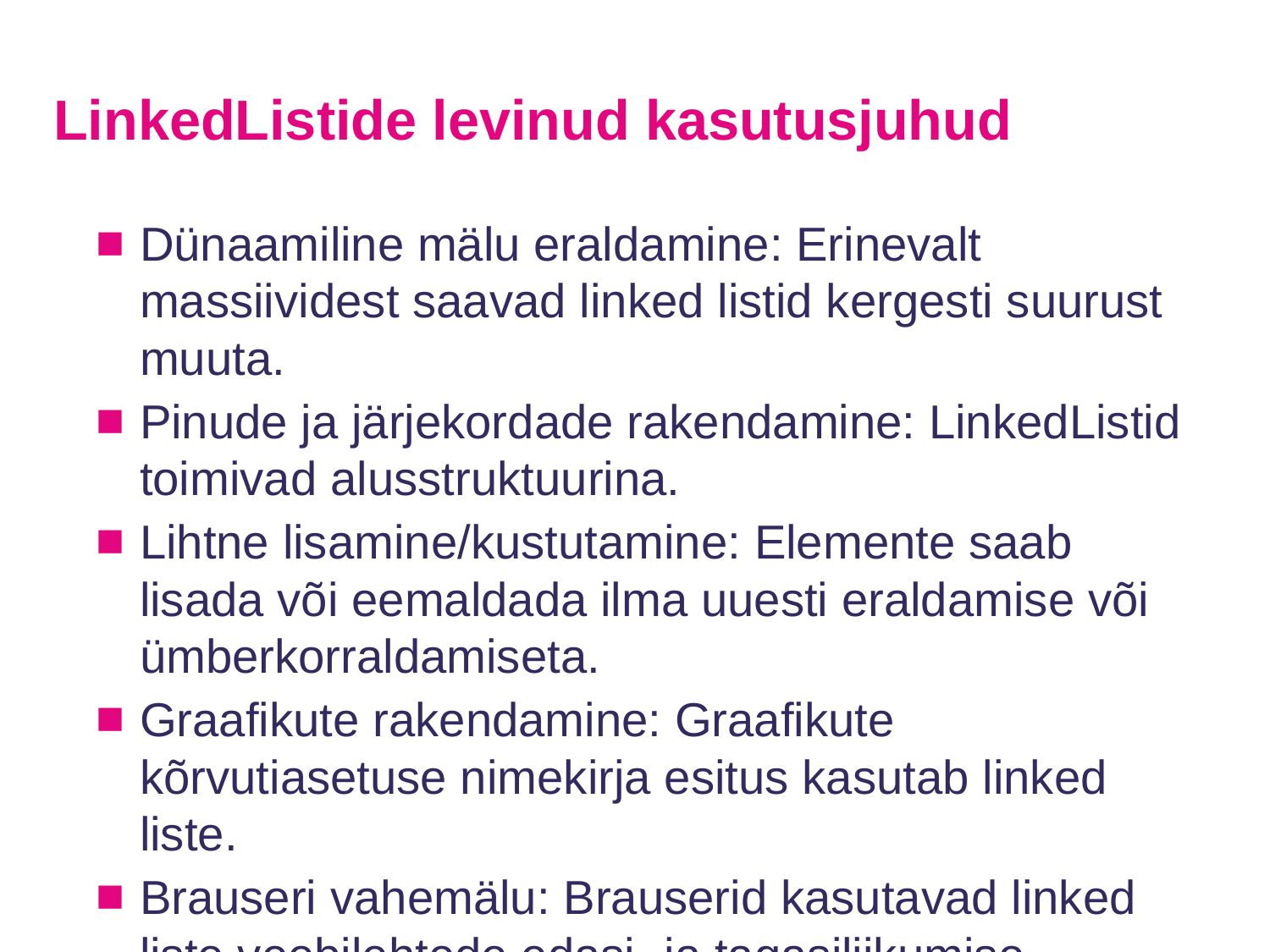

# LinkedListide levinud kasutusjuhud
Dünaamiline mälu eraldamine: Erinevalt massiividest saavad linked listid kergesti suurust muuta.
Pinude ja järjekordade rakendamine: LinkedListid toimivad alusstruktuurina.
Lihtne lisamine/kustutamine: Elemente saab lisada või eemaldada ilma uuesti eraldamise või ümberkorraldamiseta.
Graafikute rakendamine: Graafikute kõrvutiasetuse nimekirja esitus kasutab linked liste.
Brauseri vahemälu: Brauserid kasutavad linked liste veebilehtede edasi- ja tagasiliikumise rakendamiseks.